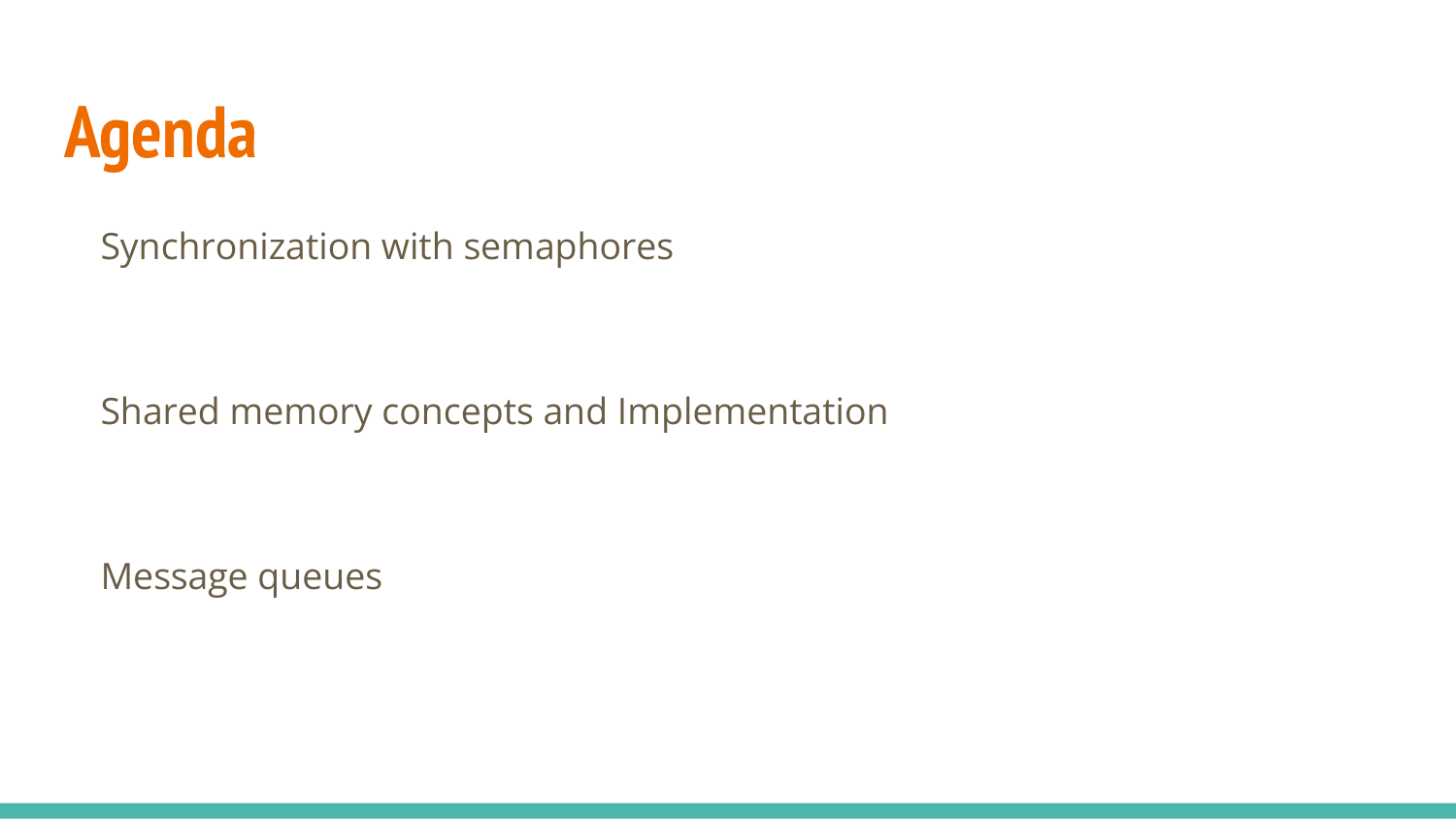

# Agenda
Synchronization with semaphores

Shared memory concepts and Implementation

Message queues